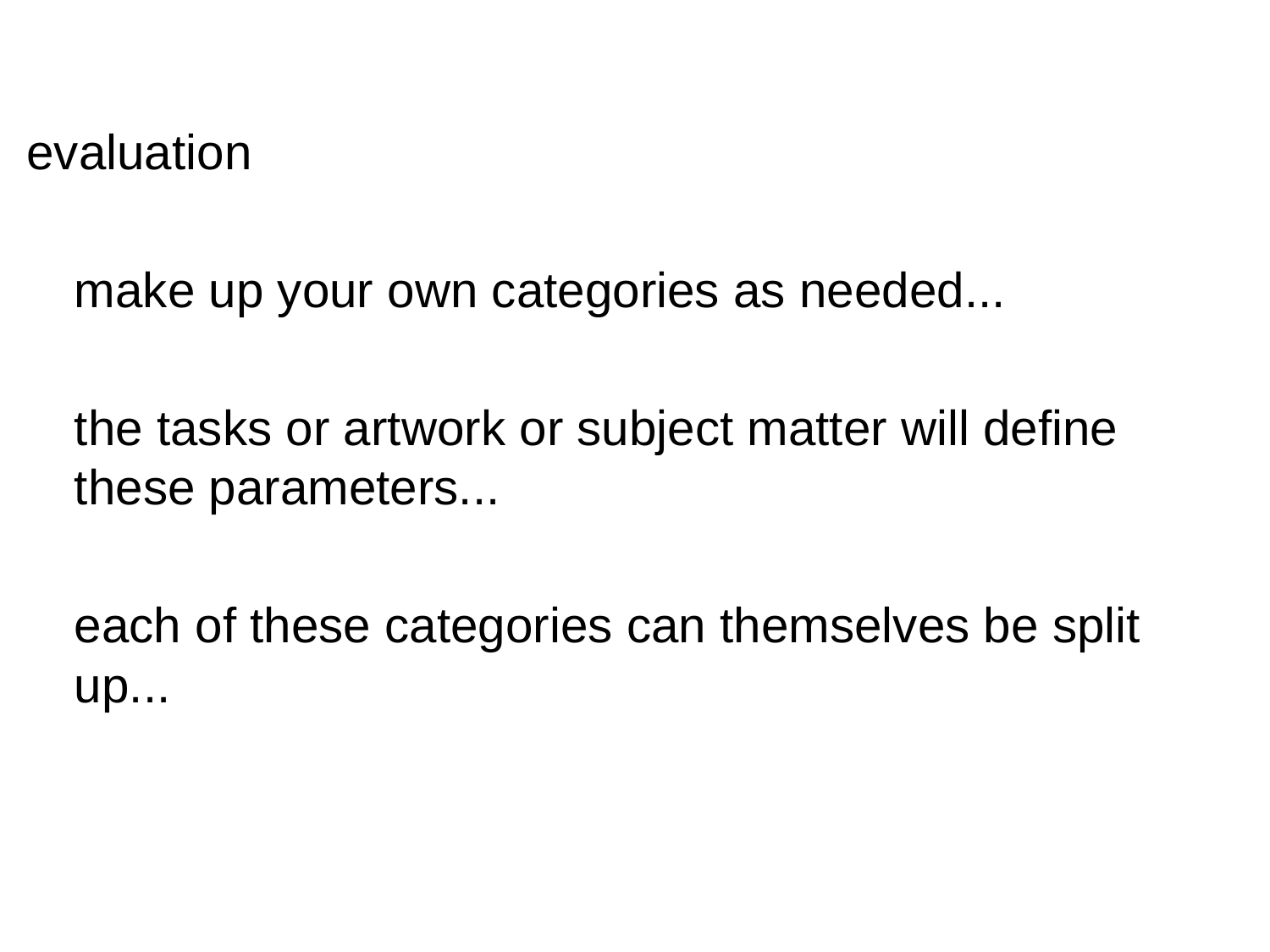

#
evaluation

	make up your own categories as needed...

	the tasks or artwork or subject matter will define these parameters...

	each of these categories can themselves be split up...